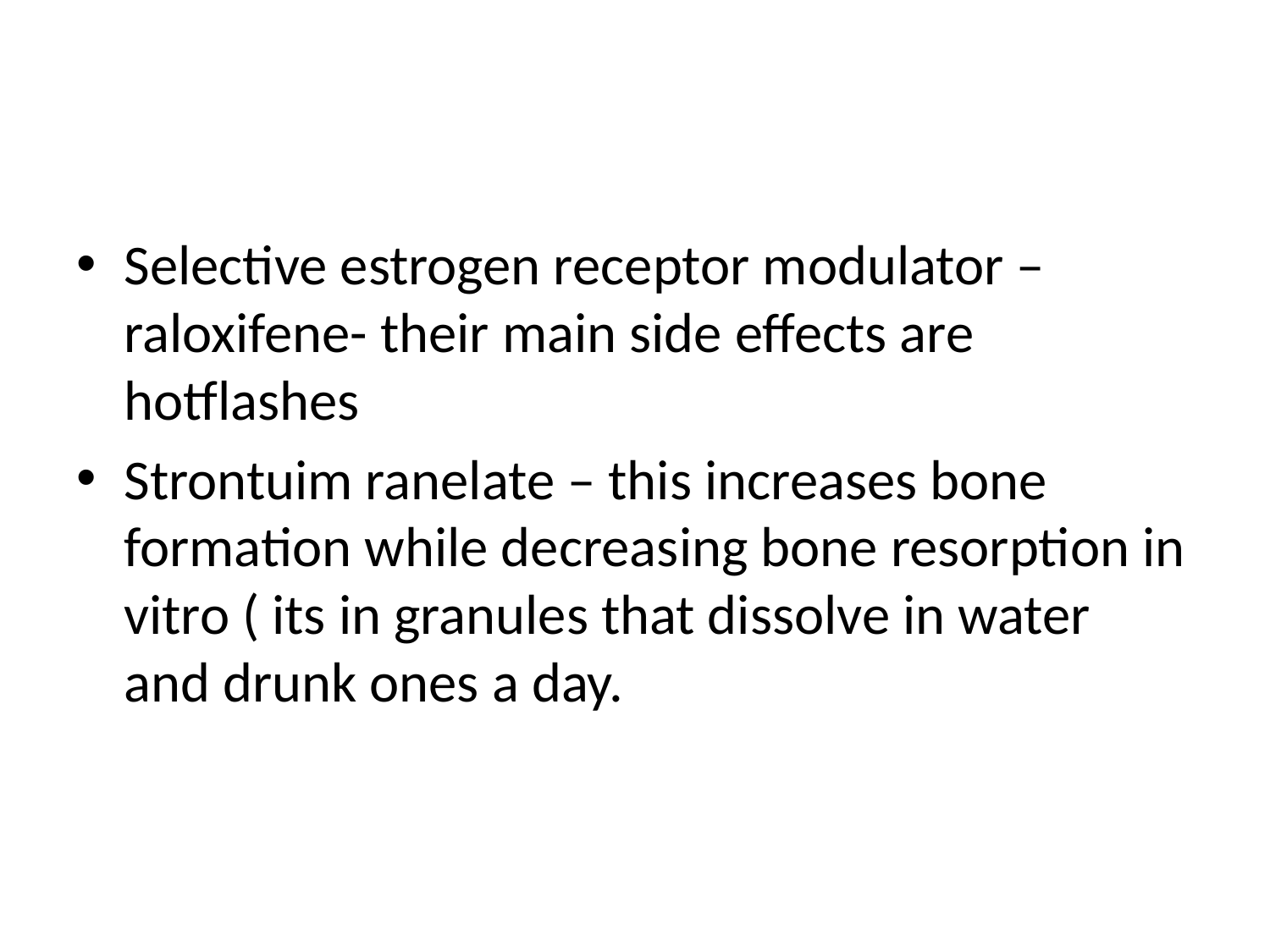

#
Selective estrogen receptor modulator – raloxifene- their main side effects are hotflashes
Strontuim ranelate – this increases bone formation while decreasing bone resorption in vitro ( its in granules that dissolve in water  and drunk ones a day.